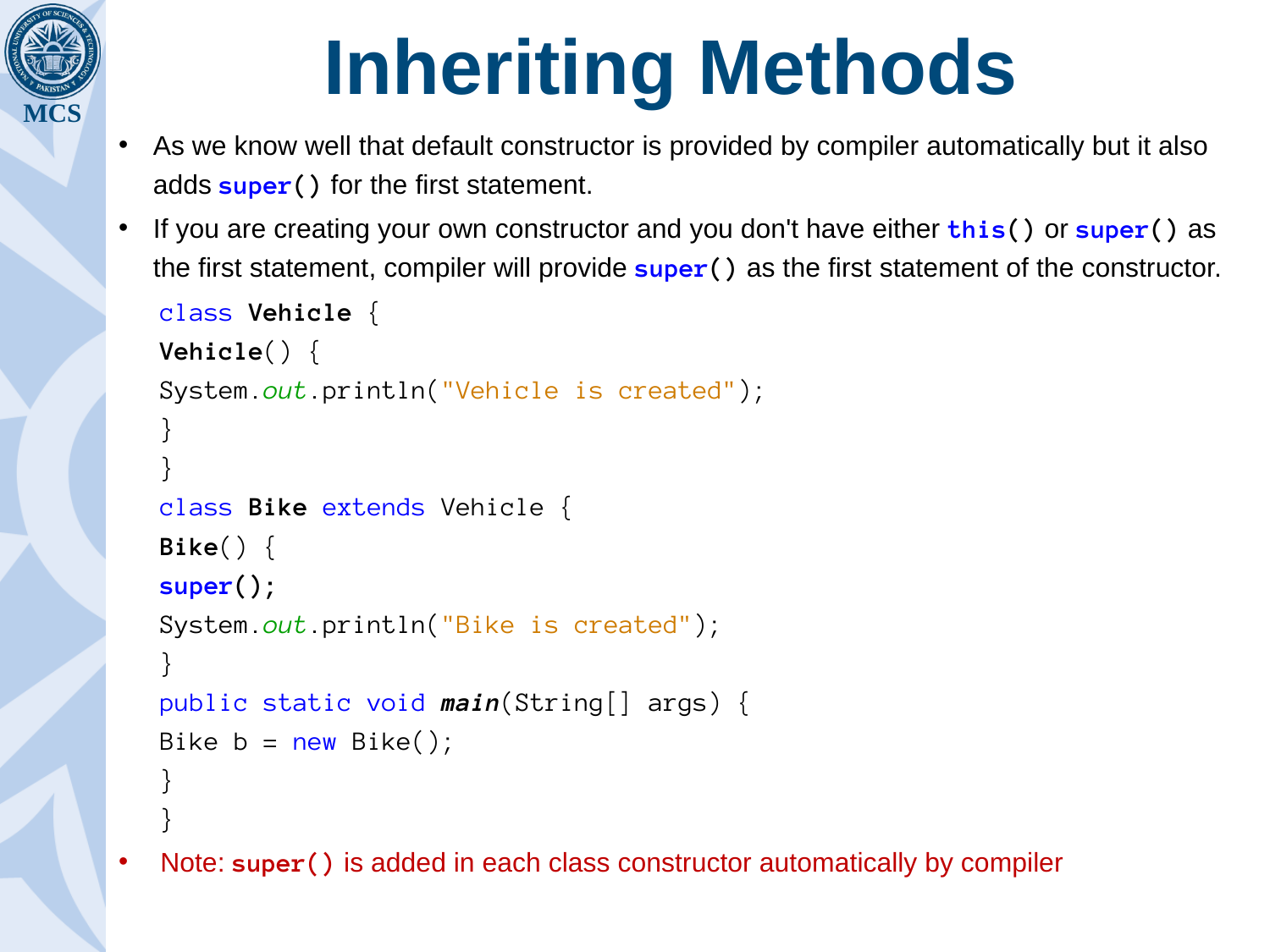

# Inheriting Methods
As we know well that default constructor is provided by compiler automatically but it also adds super() for the first statement.
If you are creating your own constructor and you don't have either this() or super() as the first statement, compiler will provide super() as the first statement of the constructor.
class Vehicle {
	Vehicle() {
		System.out.println("Vehicle is created");
	}
}
class Bike extends Vehicle {
	Bike() {
		super();
		System.out.println("Bike is created");
	}
	public static void main(String[] args) {
		Bike b = new Bike();
	}
}
Note: super() is added in each class constructor automatically by compiler